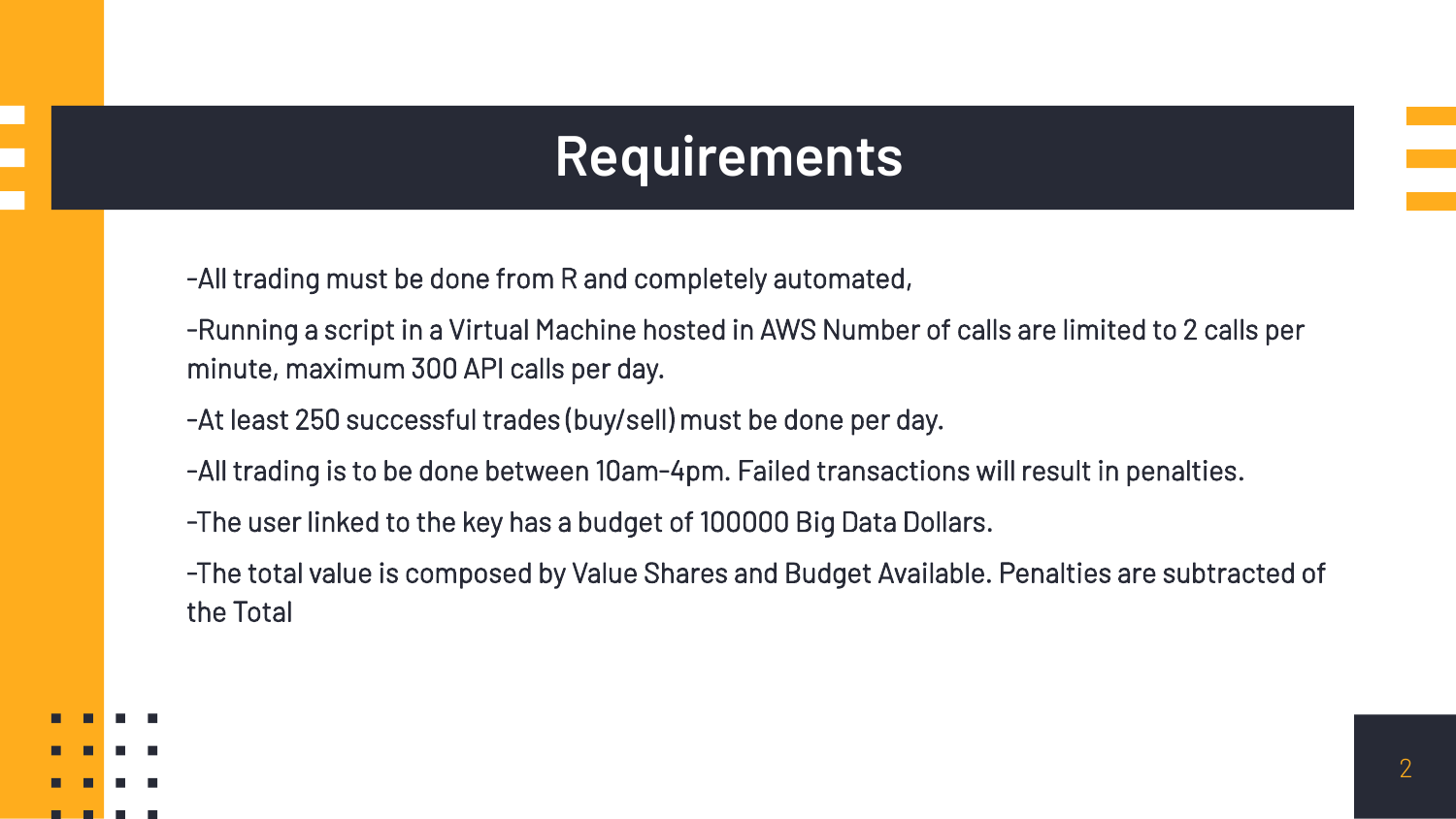

# Requirements
-All trading must be done from R and completely automated,
-Running a script in a Virtual Machine hosted in AWS Number of calls are limited to 2 calls per minute, maximum 300 API calls per day.
-At least 250 successful trades (buy/sell) must be done per day.
-All trading is to be done between 10am-4pm. Failed transactions will result in penalties.
-The user linked to the key has a budget of 100000 Big Data Dollars.
-The total value is composed by Value Shares and Budget Available. Penalties are subtracted of the Total
2